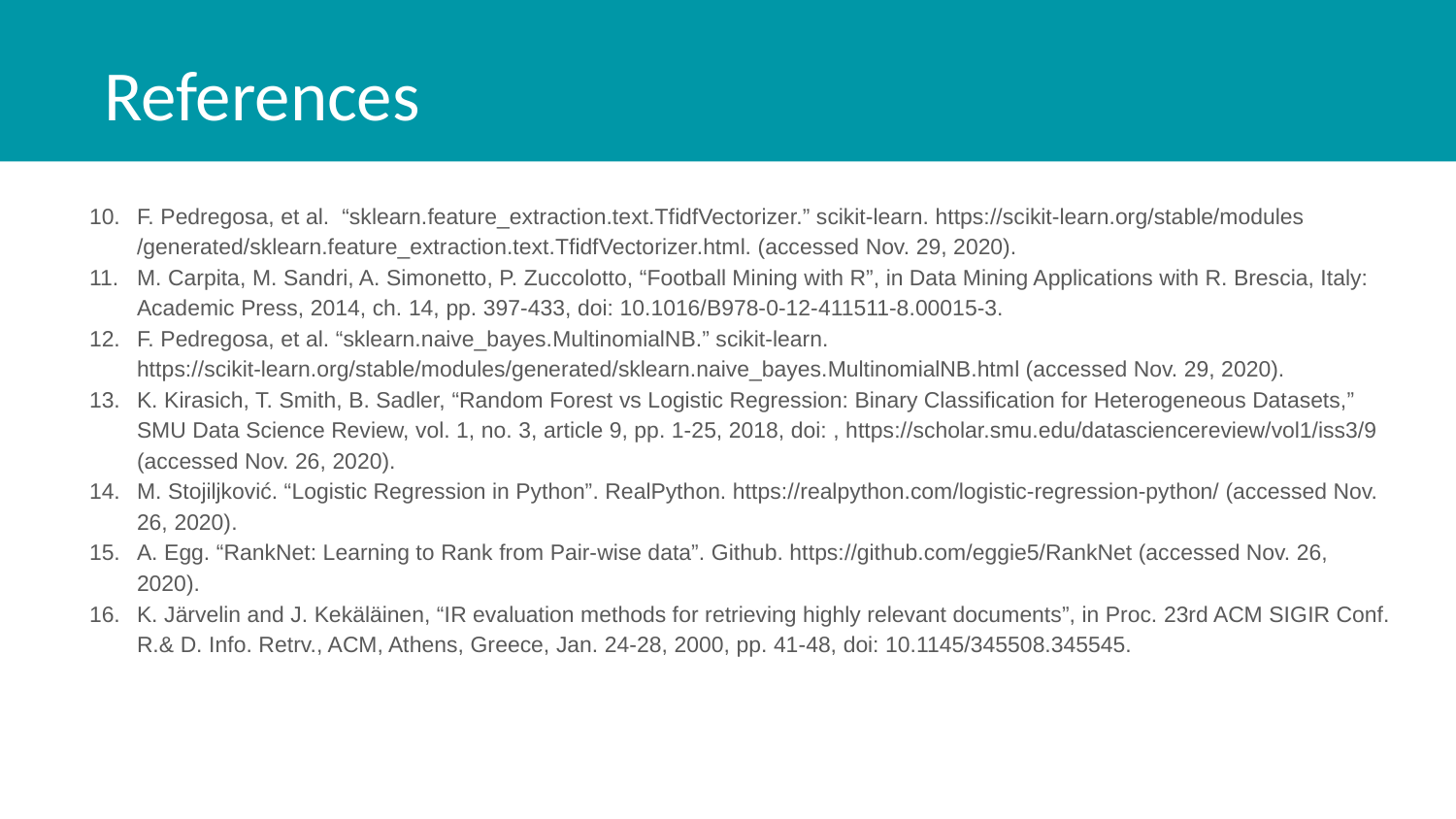

# References
F. Pedregosa, et al.  “sklearn.feature_extraction.text.TfidfVectorizer.” scikit-learn. https://scikit-learn.org/stable/modules /generated/sklearn.feature_extraction.text.TfidfVectorizer.html. (accessed Nov. 29, 2020).
M. Carpita, M. Sandri, A. Simonetto, P. Zuccolotto, “Football Mining with R”, in Data Mining Applications with R. Brescia, Italy: Academic Press, 2014, ch. 14, pp. 397-433, doi: 10.1016/B978-0-12-411511-8.00015-3.
F. Pedregosa, et al. “sklearn.naive_bayes.MultinomialNB.” scikit-learn. https://scikit-learn.org/stable/modules/generated/sklearn.naive_bayes.MultinomialNB.html (accessed Nov. 29, 2020).
K. Kirasich, T. Smith, B. Sadler, “Random Forest vs Logistic Regression: Binary Classification for Heterogeneous Datasets,” SMU Data Science Review, vol. 1, no. 3, article 9, pp. 1-25, 2018, doi: , https://scholar.smu.edu/datasciencereview/vol1/iss3/9 (accessed Nov. 26, 2020).
M. Stojiljković. “Logistic Regression in Python”. RealPython. https://realpython.com/logistic-regression-python/ (accessed Nov. 26, 2020).
A. Egg. “RankNet: Learning to Rank from Pair-wise data”. Github. https://github.com/eggie5/RankNet (accessed Nov. 26, 2020).
K. Järvelin and J. Kekäläinen, “IR evaluation methods for retrieving highly relevant documents”, in Proc. 23rd ACM SIGIR Conf. R.& D. Info. Retrv., ACM, Athens, Greece, Jan. 24-28, 2000, pp. 41-48, doi: 10.1145/345508.345545.